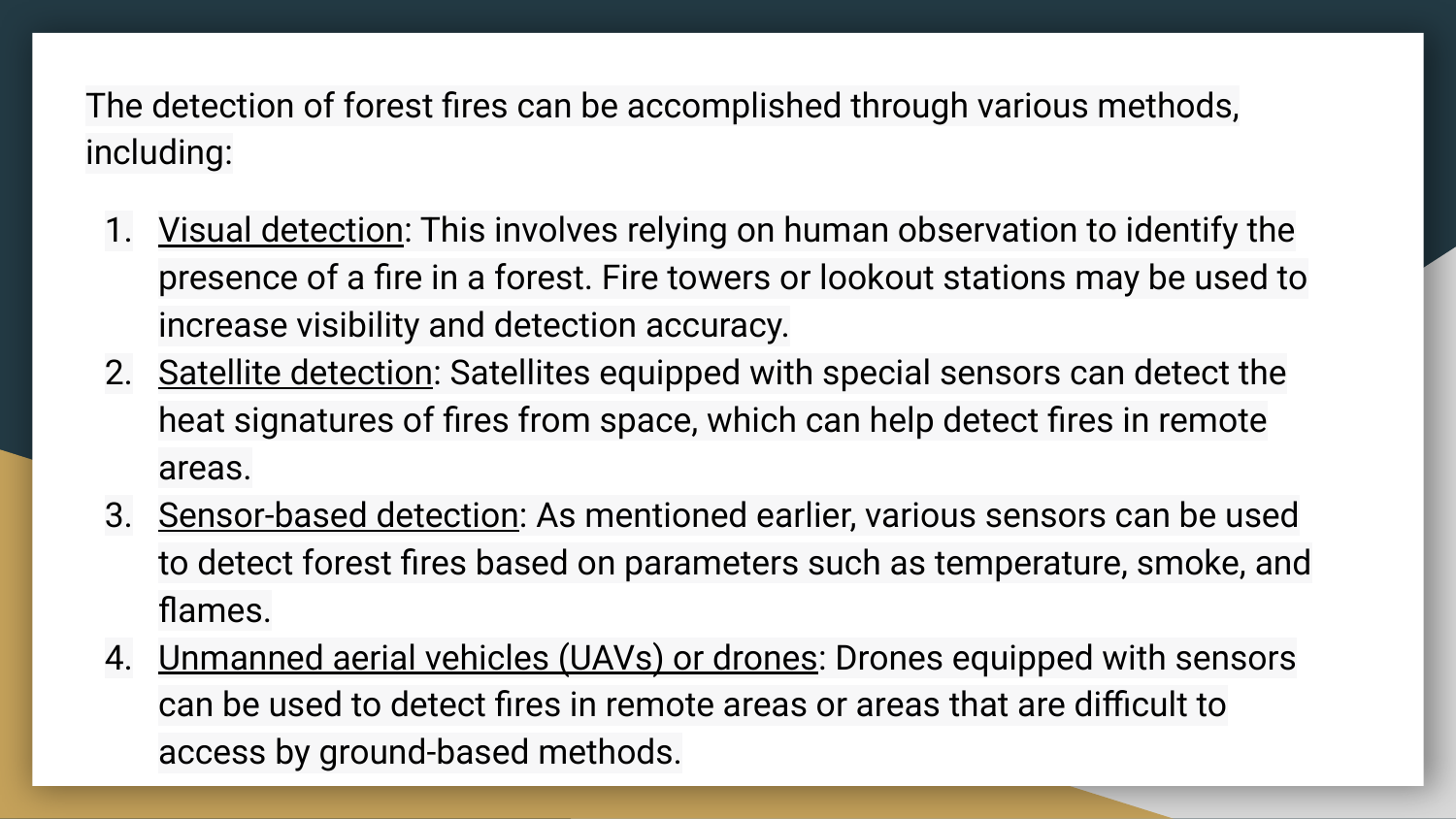

The detection of forest fires can be accomplished through various methods, including:
Visual detection: This involves relying on human observation to identify the presence of a fire in a forest. Fire towers or lookout stations may be used to increase visibility and detection accuracy.
Satellite detection: Satellites equipped with special sensors can detect the heat signatures of fires from space, which can help detect fires in remote areas.
Sensor-based detection: As mentioned earlier, various sensors can be used to detect forest fires based on parameters such as temperature, smoke, and flames.
Unmanned aerial vehicles (UAVs) or drones: Drones equipped with sensors can be used to detect fires in remote areas or areas that are difficult to access by ground-based methods.

#